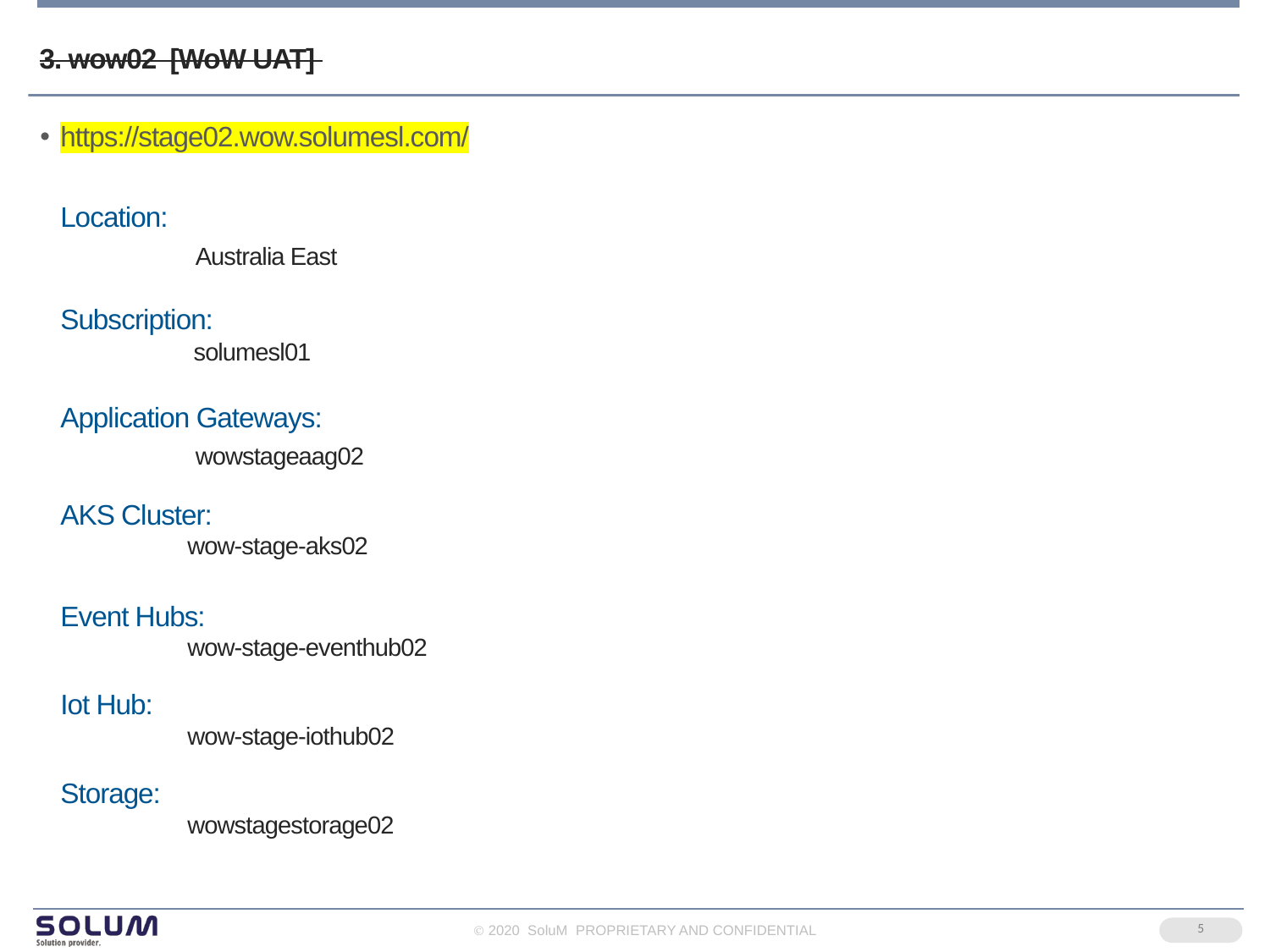

# 3. wow02  [WoW UAT]
https://stage02.wow.solumesl.com/
Location:
	 Australia East

Subscription:
	 solumesl01

Application Gateways:
	 wowstageaag02

AKS Cluster:
	wow-stage-aks02

Event Hubs:
	wow-stage-eventhub02

Iot Hub:
	wow-stage-iothub02

Storage:
	wowstagestorage02